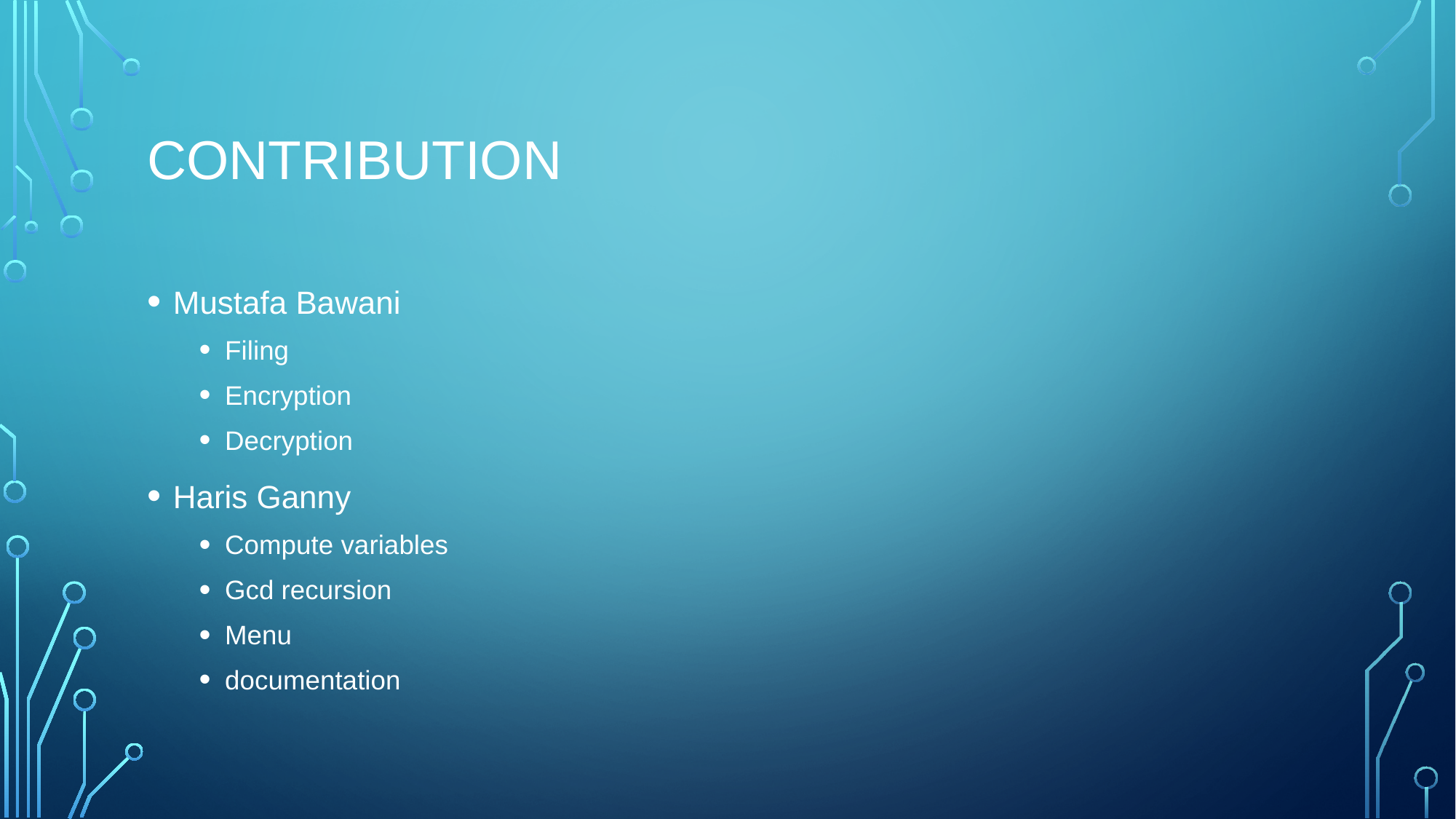

# Contribution
Mustafa Bawani
Filing
Encryption
Decryption
Haris Ganny
Compute variables
Gcd recursion
Menu
documentation